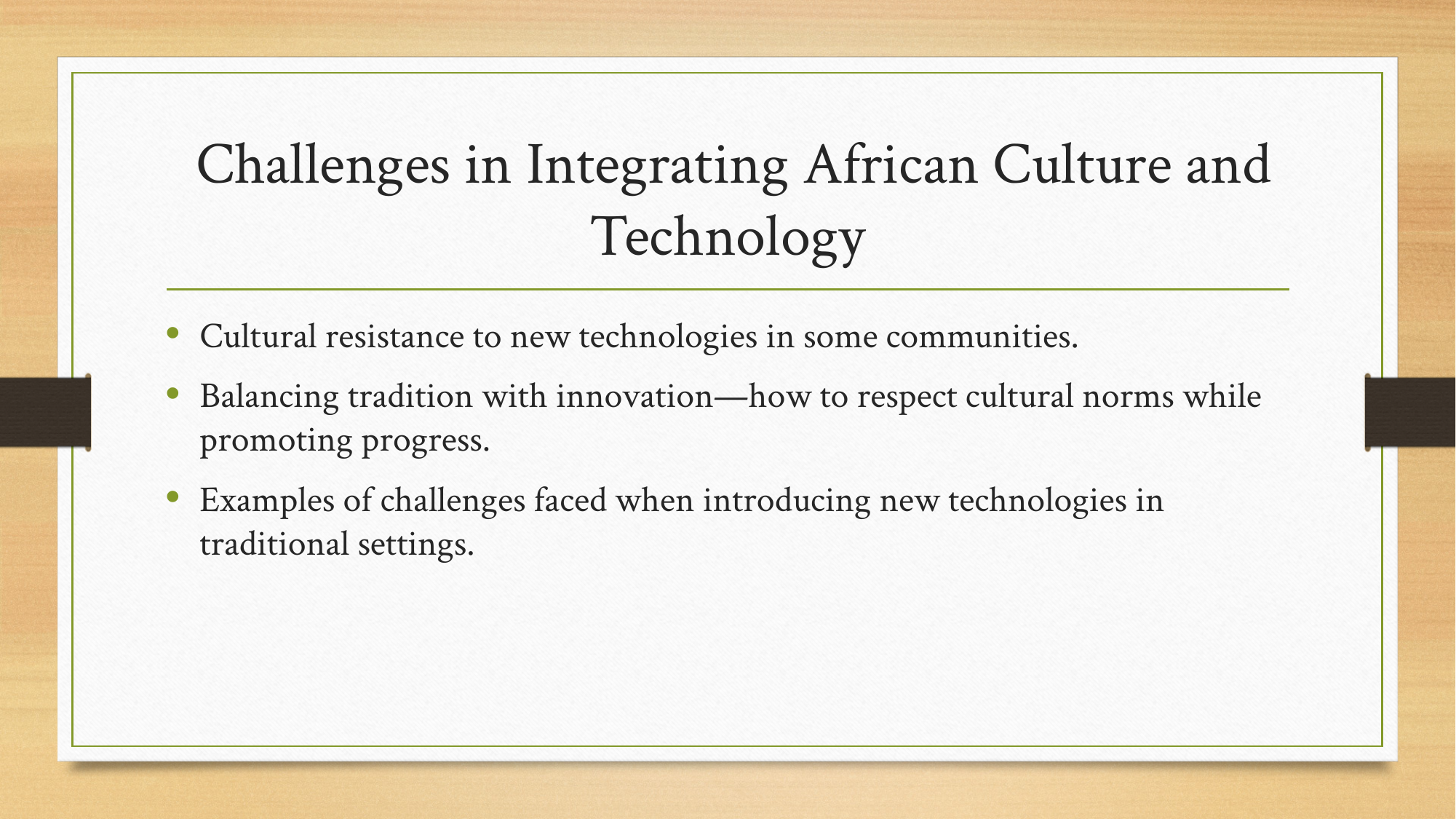

# Challenges in Integrating African Culture and Technology
Cultural resistance to new technologies in some communities.
Balancing tradition with innovation—how to respect cultural norms while promoting progress.
Examples of challenges faced when introducing new technologies in traditional settings.